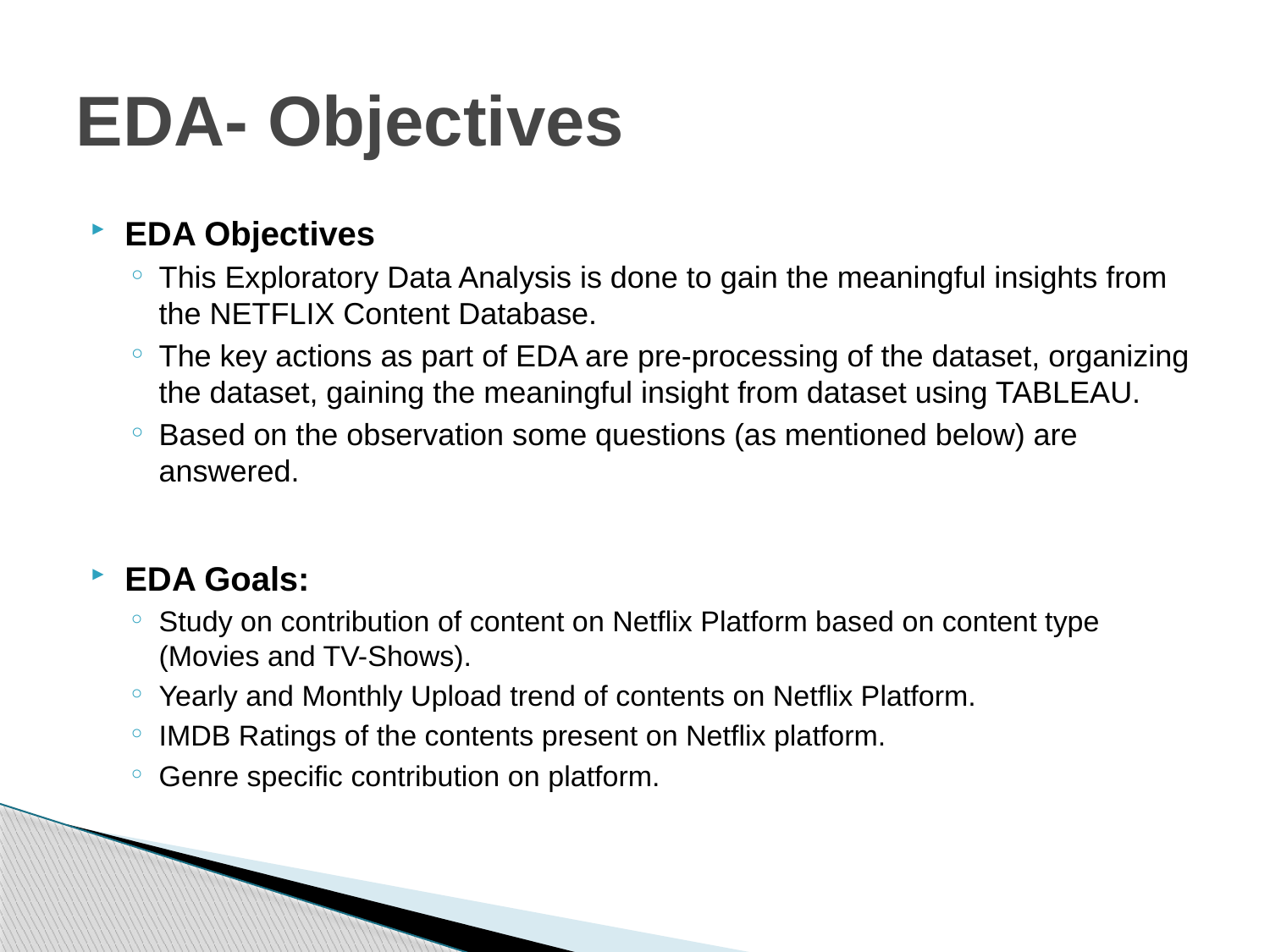

# EDA- Objectives
EDA Objectives
This Exploratory Data Analysis is done to gain the meaningful insights from the NETFLIX Content Database.
The key actions as part of EDA are pre-processing of the dataset, organizing the dataset, gaining the meaningful insight from dataset using TABLEAU.
Based on the observation some questions (as mentioned below) are answered.

EDA Goals:
Study on contribution of content on Netflix Platform based on content type (Movies and TV-Shows).
Yearly and Monthly Upload trend of contents on Netflix Platform.
IMDB Ratings of the contents present on Netflix platform.
Genre specific contribution on platform.